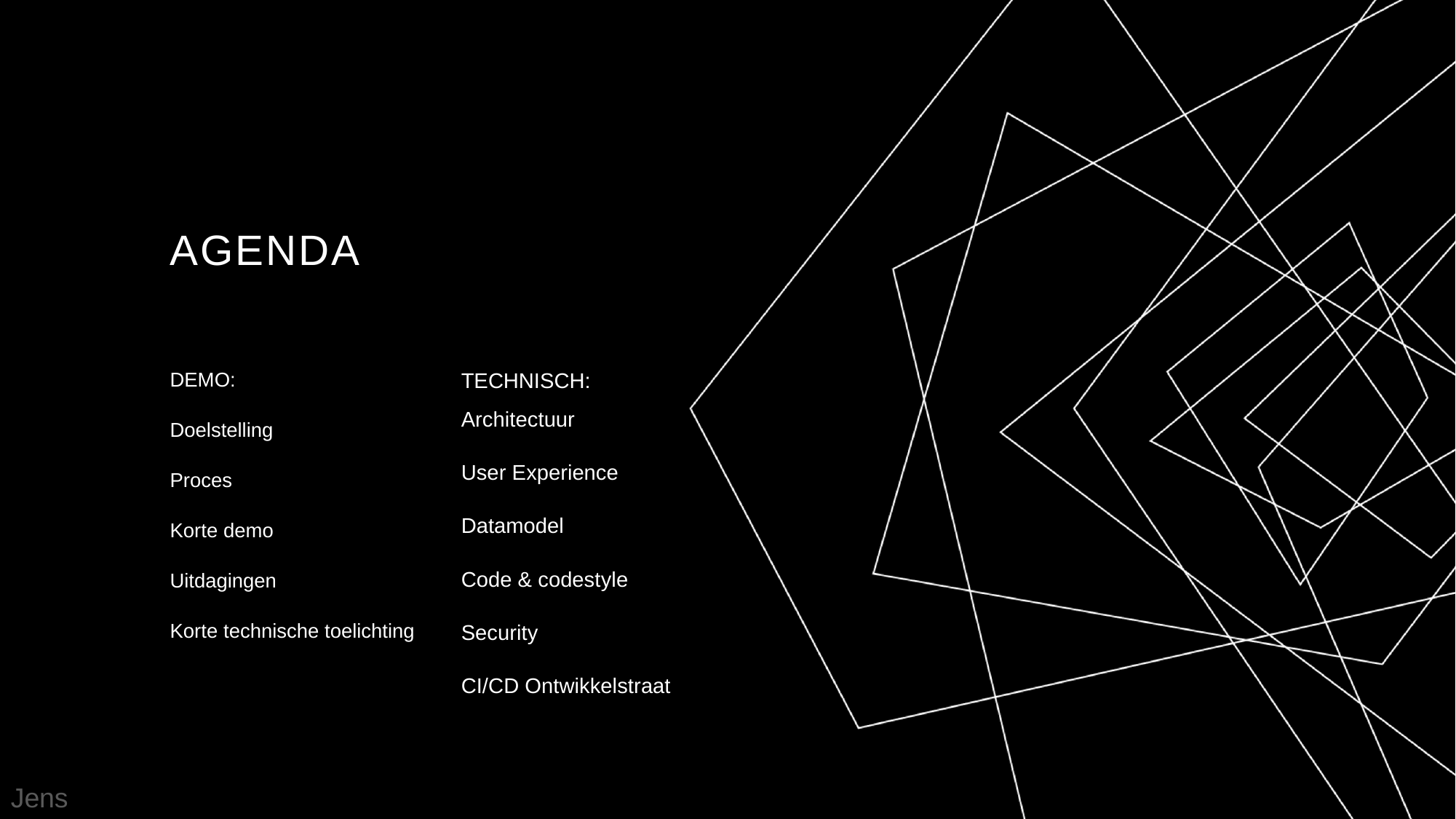

# AGENDA
DEMO:
Doelstelling
Proces
Korte demo
Uitdagingen
Korte technische toelichting
TECHNISCH:
Architectuur
User Experience
Datamodel
Code & codestyle
Security
CI/CD Ontwikkelstraat
Jens